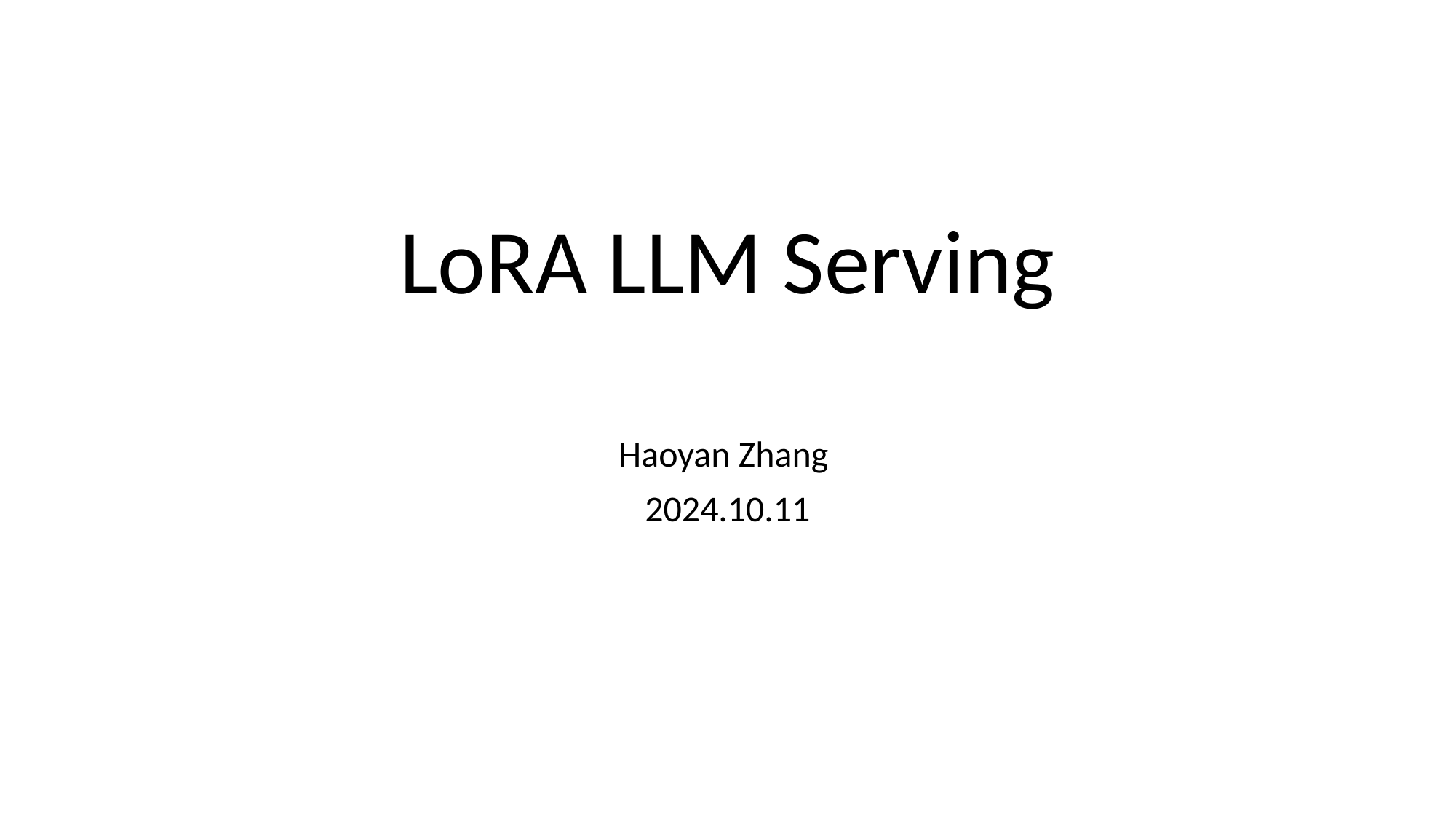

# LoRA LLM Serving
Haoyan Zhang
2024.10.11